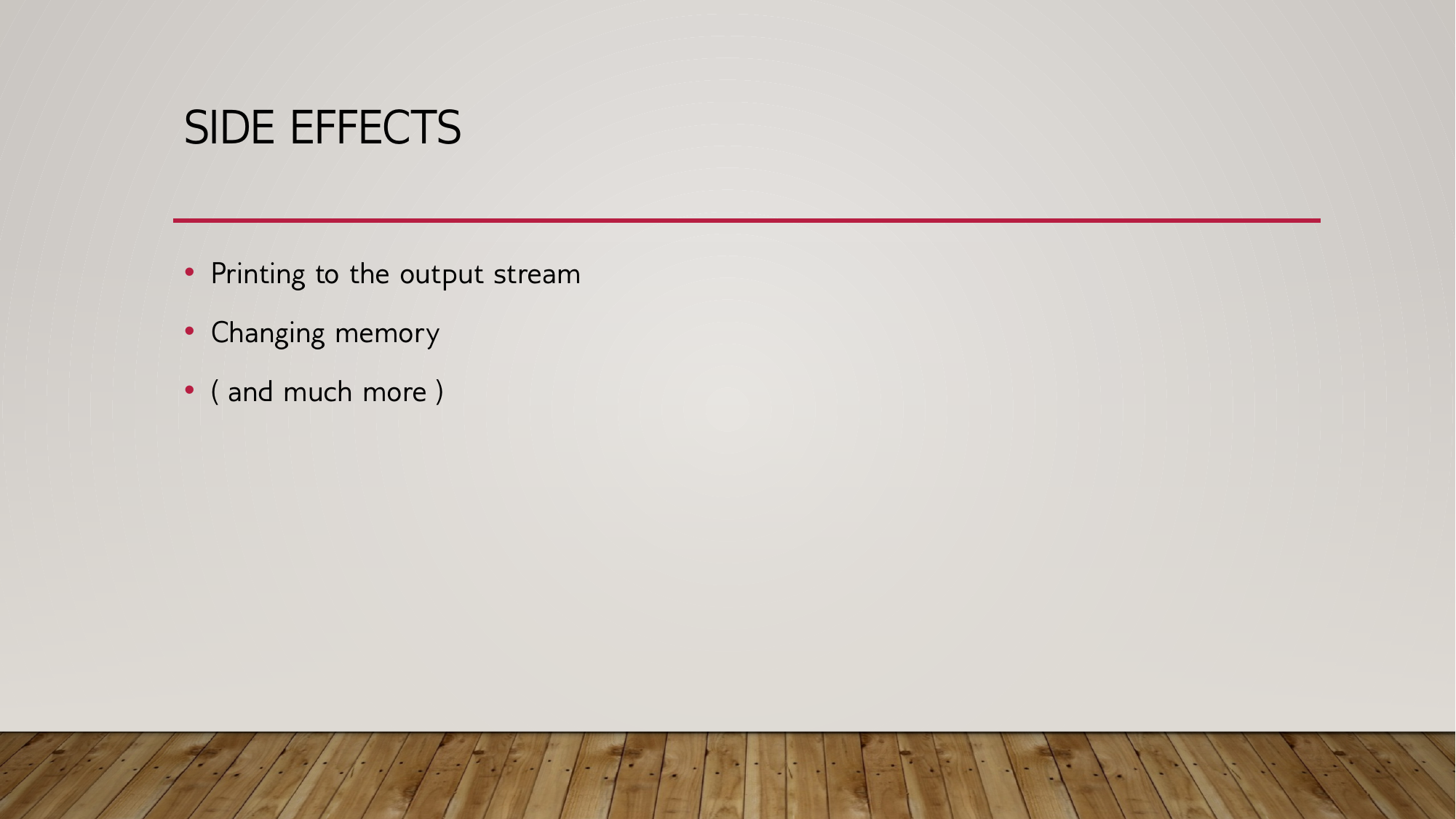

# Side effects
Printing to the output stream
Changing memory
( and much more )